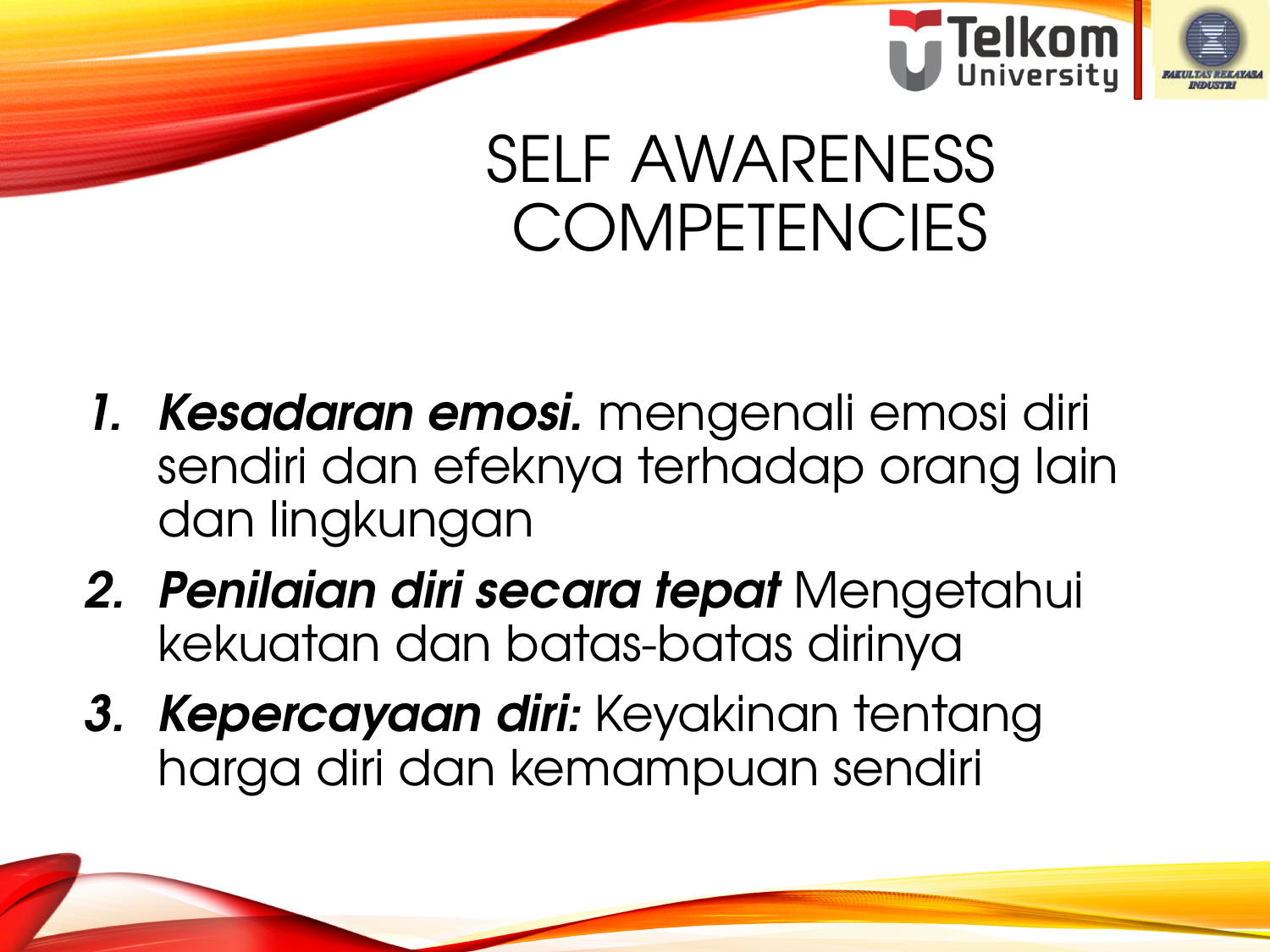

# SELF AWARENESS COMPETENCIES

Kesadaran emosi. mengenali emosi diri sendiri dan efeknya terhadap orang lain dan lingkungan
Penilaian diri secara tepat Mengetahui kekuatan dan batas-batas dirinya
Kepercayaan diri: Keyakinan tentang harga diri dan kemampuan sendiri